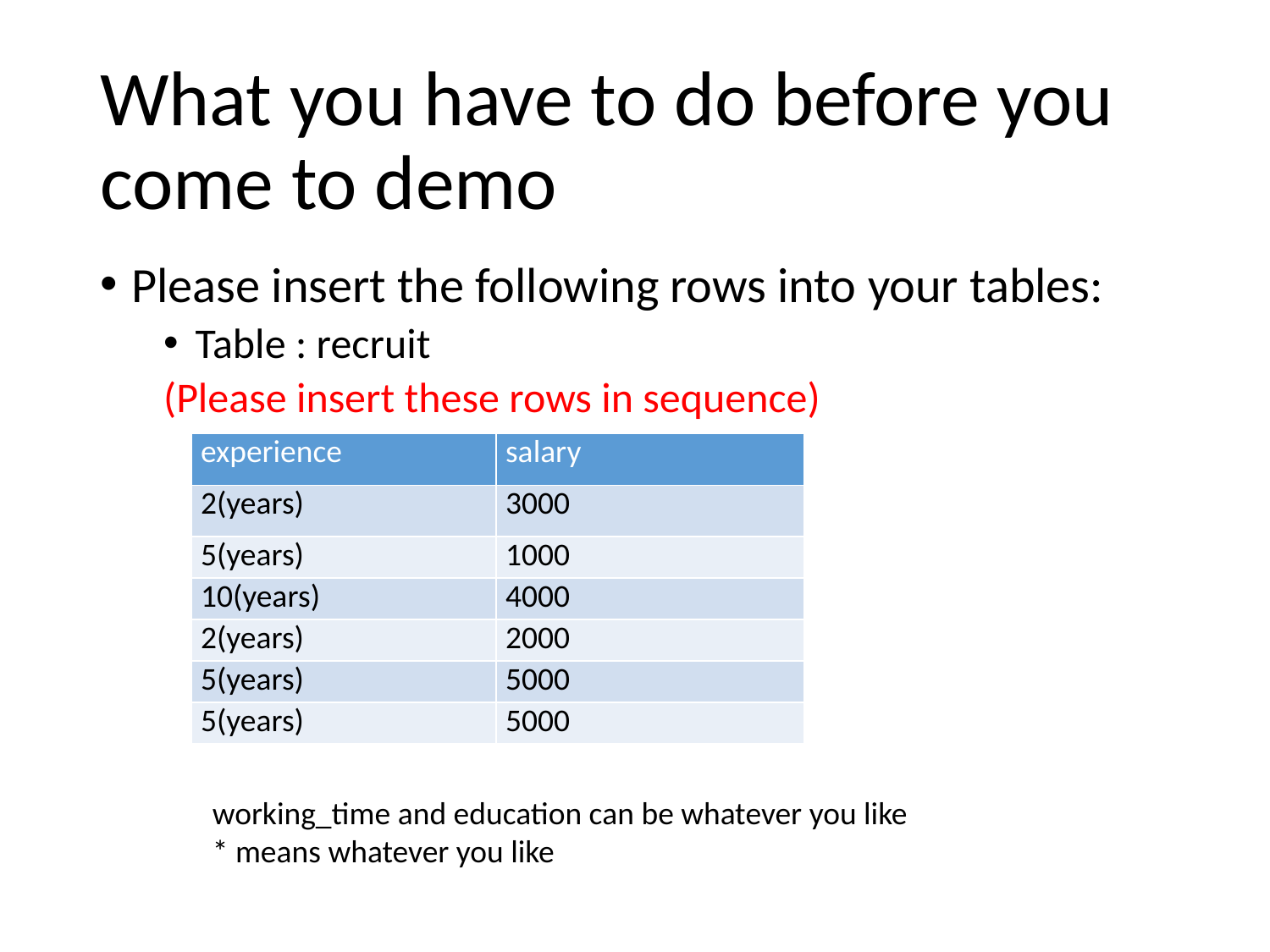

# What you have to do before you come to demo
Please insert the following rows into your tables:
Table : recruit
(Please insert these rows in sequence)

| experience | salary |
| --- | --- |
| 2(years) | 3000 |
| 5(years) | 1000 |
| 10(years) | 4000 |
| 2(years) | 2000 |
| 5(years) | 5000 |
| 5(years) | 5000 |
working_time and education can be whatever you like
* means whatever you like